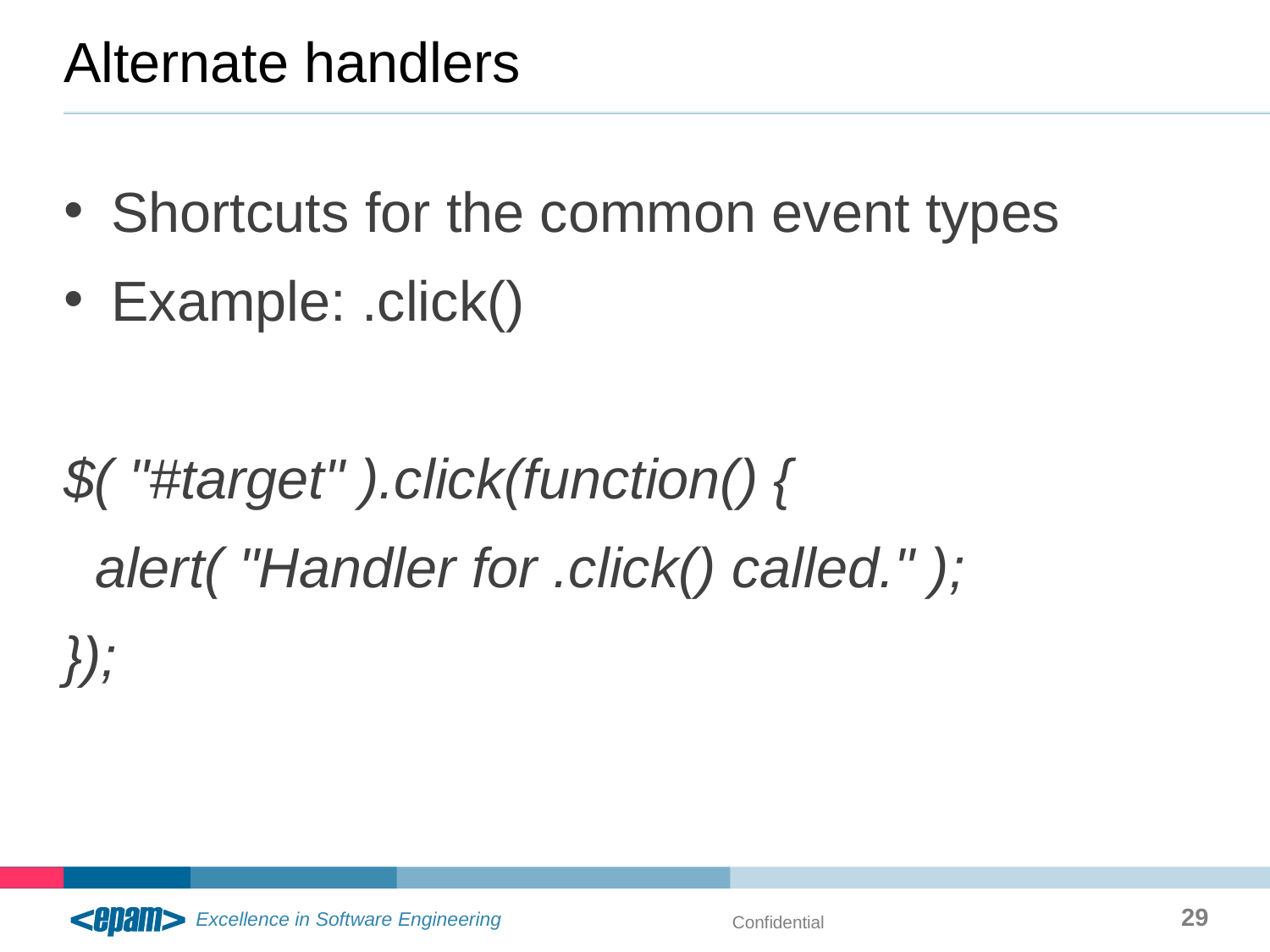

# Alternate handlers
Shortcuts for the common event types
Example: .click()

$( "#target" ).click(function() {
  alert( "Handler for .click() called." );
});
29
Confidential